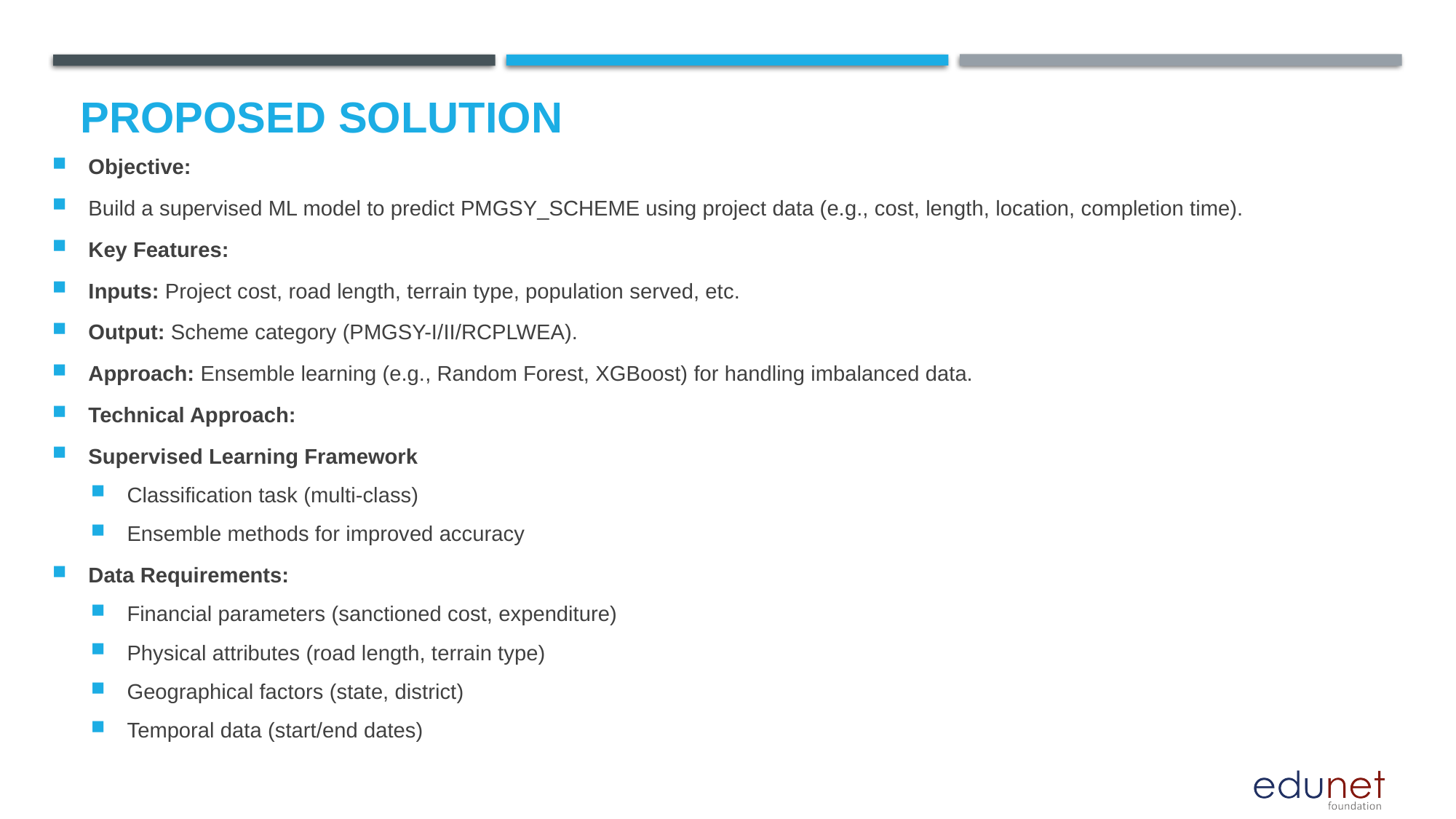

# Proposed Solution
Objective:
Build a supervised ML model to predict PMGSY_SCHEME using project data (e.g., cost, length, location, completion time).
Key Features:
Inputs: Project cost, road length, terrain type, population served, etc.
Output: Scheme category (PMGSY-I/II/RCPLWEA).
Approach: Ensemble learning (e.g., Random Forest, XGBoost) for handling imbalanced data.
Technical Approach:
Supervised Learning Framework
Classification task (multi-class)
Ensemble methods for improved accuracy
Data Requirements:
Financial parameters (sanctioned cost, expenditure)
Physical attributes (road length, terrain type)
Geographical factors (state, district)
Temporal data (start/end dates)